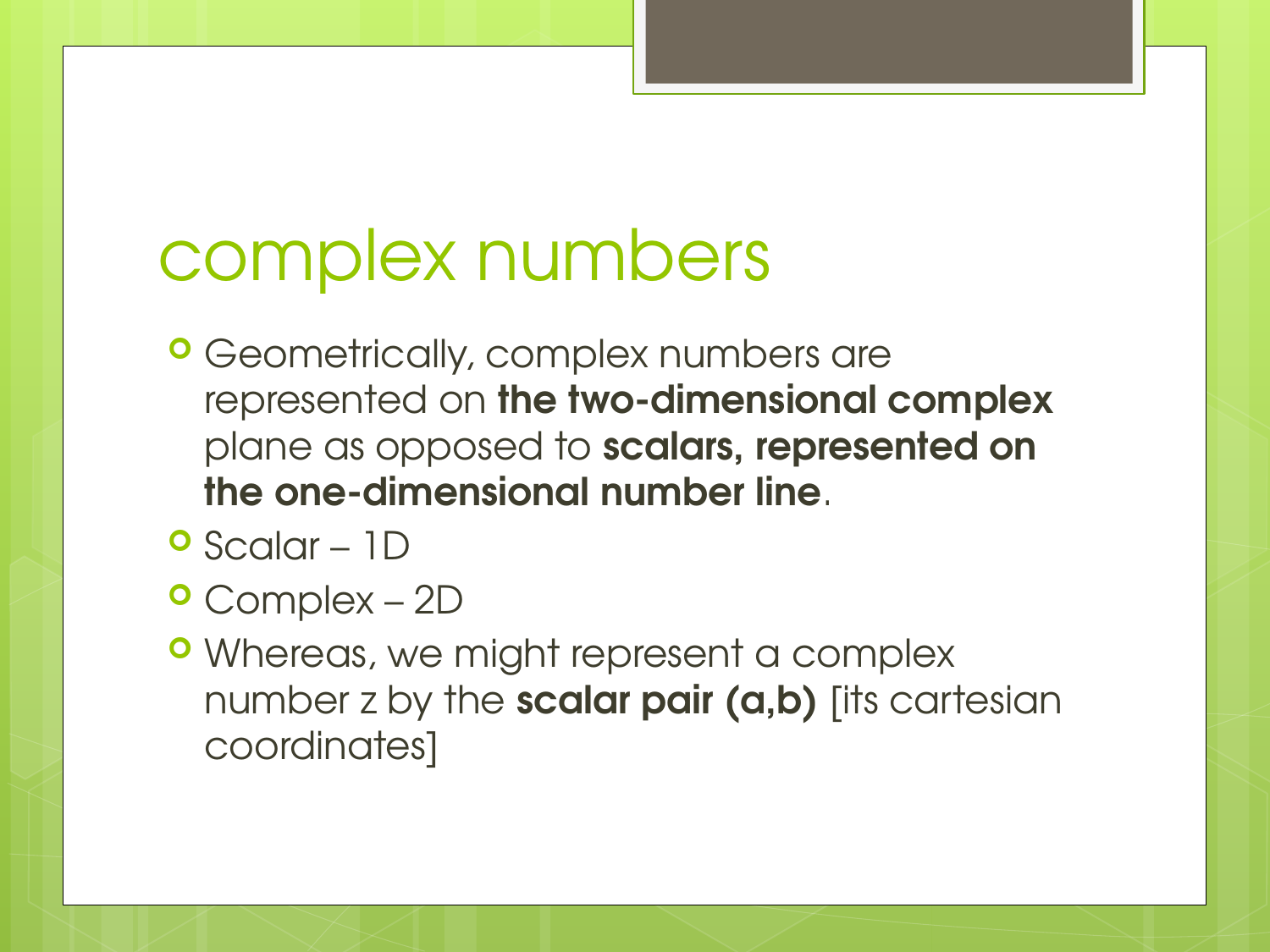

# complex numbers
Geometrically, complex numbers are represented on the two-dimensional complex plane as opposed to scalars, represented on the one-dimensional number line.
Scalar – 1D
Complex – 2D
Whereas, we might represent a complex number z by the scalar pair (a,b) [its cartesian coordinates]